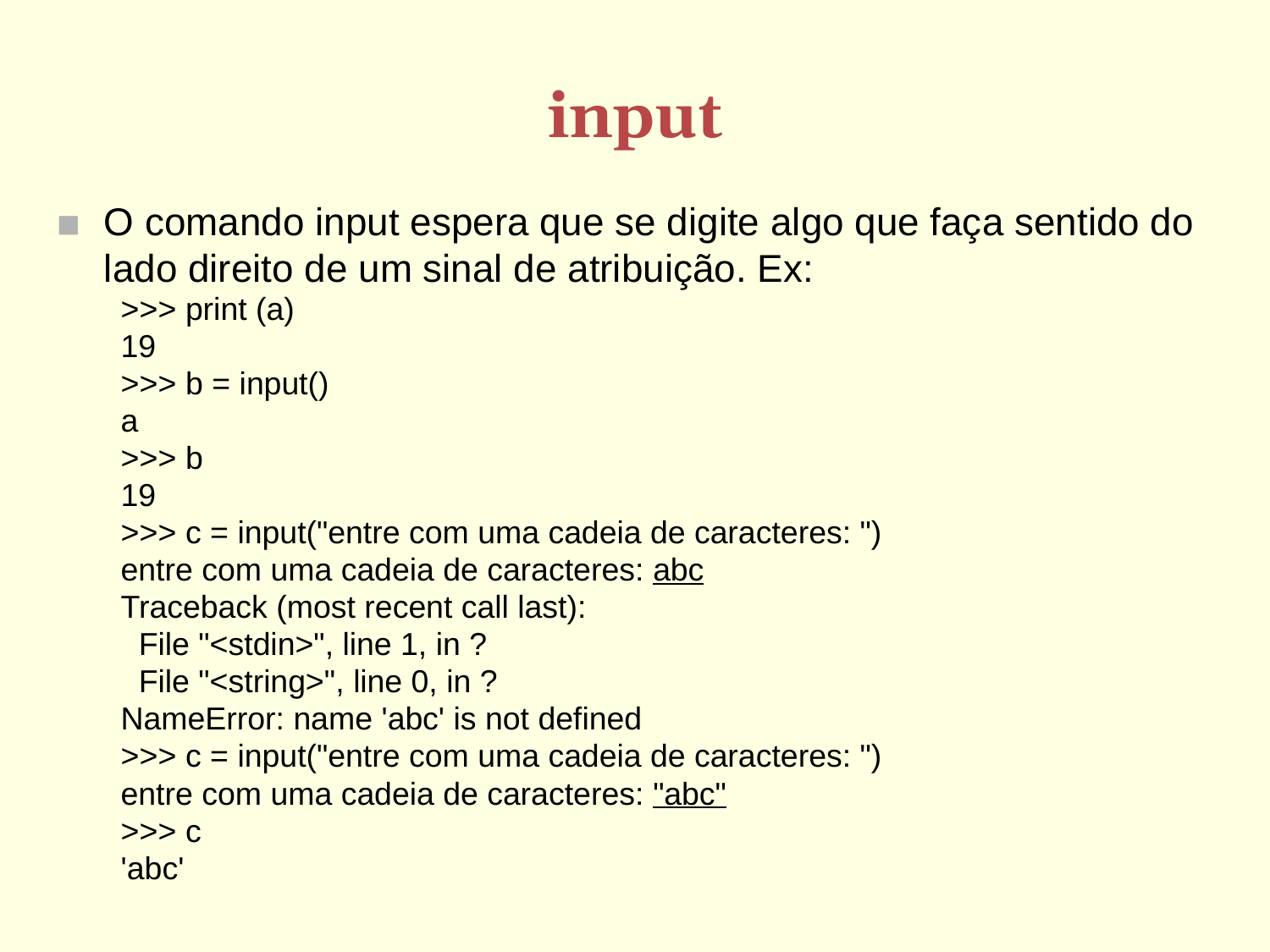

# input
O comando input espera que se digite algo que faça sentido do lado direito de um sinal de atribuição. Ex:
>>> print (a)
19
>>> b = input()‏
a
>>> b
19
>>> c = input("entre com uma cadeia de caracteres: ")‏
entre com uma cadeia de caracteres: abc
Traceback (most recent call last):
  File "<stdin>", line 1, in ?
  File "<string>", line 0, in ?
NameError: name 'abc' is not defined
>>> c = input("entre com uma cadeia de caracteres: ")‏
entre com uma cadeia de caracteres: "abc"
>>> c
'abc'